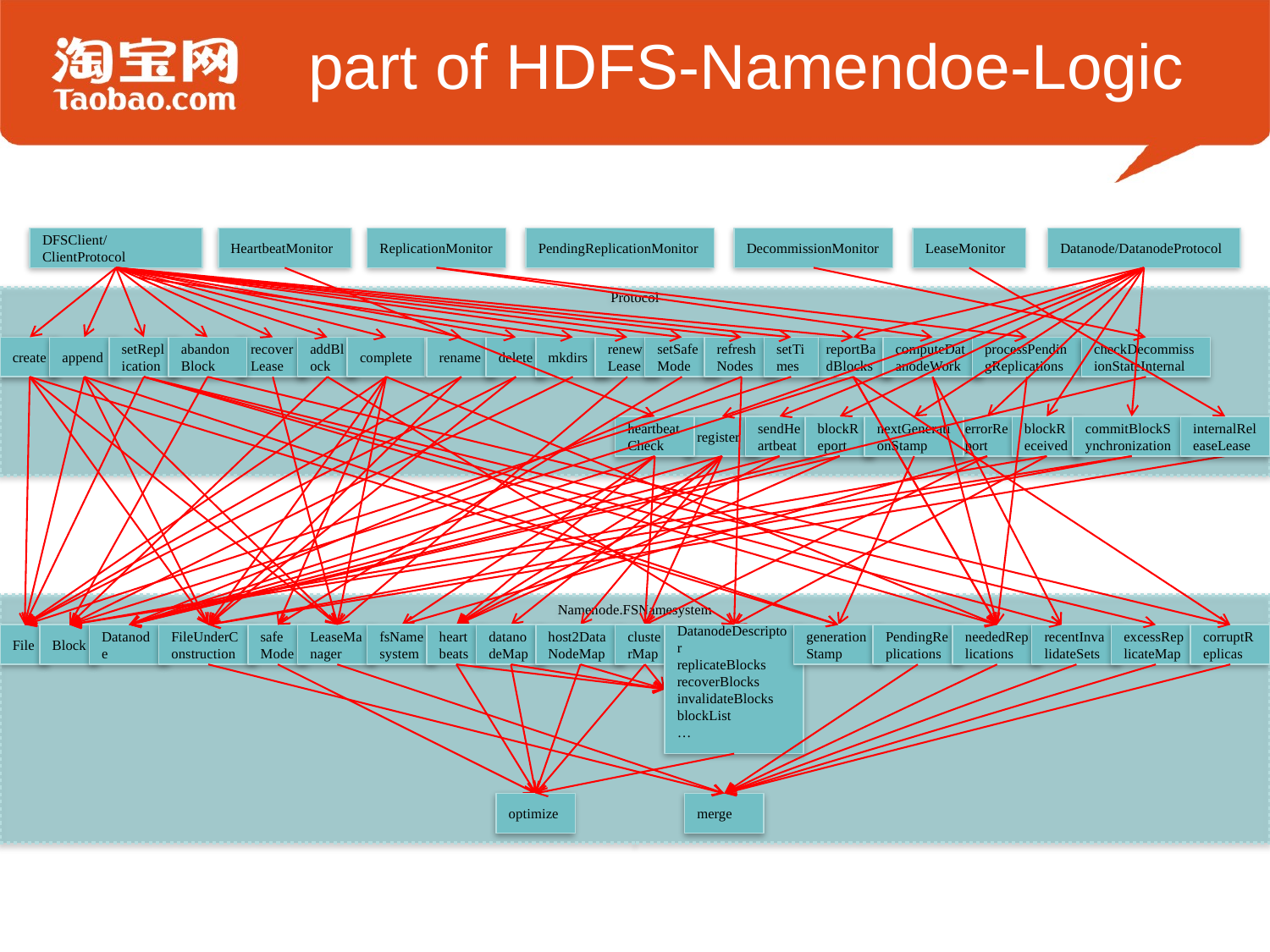

# part of HDFS-Namendoe-Logic
DFSClient/ClientProtocol
HeartbeatMonitor
ReplicationMonitor
PendingReplicationMonitor
DecommissionMonitor
LeaseMonitor
Datanode/DatanodeProtocol
Protocol

create
append
setReplication
abandonBlock
recoverLease
addBlock
complete
rename
delete
mkdirs
renewLease
setSafeMode
refreshNodes
setTimes
reportBadBlocks
computeDatanodeWork
processPendingReplications
checkDecommissionStateInternal
heartbeatCheck
register
sendHeartbeat
blockReport
nextGenerationStamp
errorReport
blockReceived
commitBlockSynchronization
internalReleaseLease
Namenode.FSNamesystem

File
Block
Datanode
FileUnderConstruction
safeMode
LeaseManager
fsNamesystem
heartbeats
datanodeMap
host2DataNodeMap
clusterMap
DatanodeDescriptor
replicateBlocks
recoverBlocks
invalidateBlocks
blockList
…

generationStamp
PendingReplications
neededReplications
recentInvalidateSets
excessReplicateMap
corruptReplicas
optimize
merge